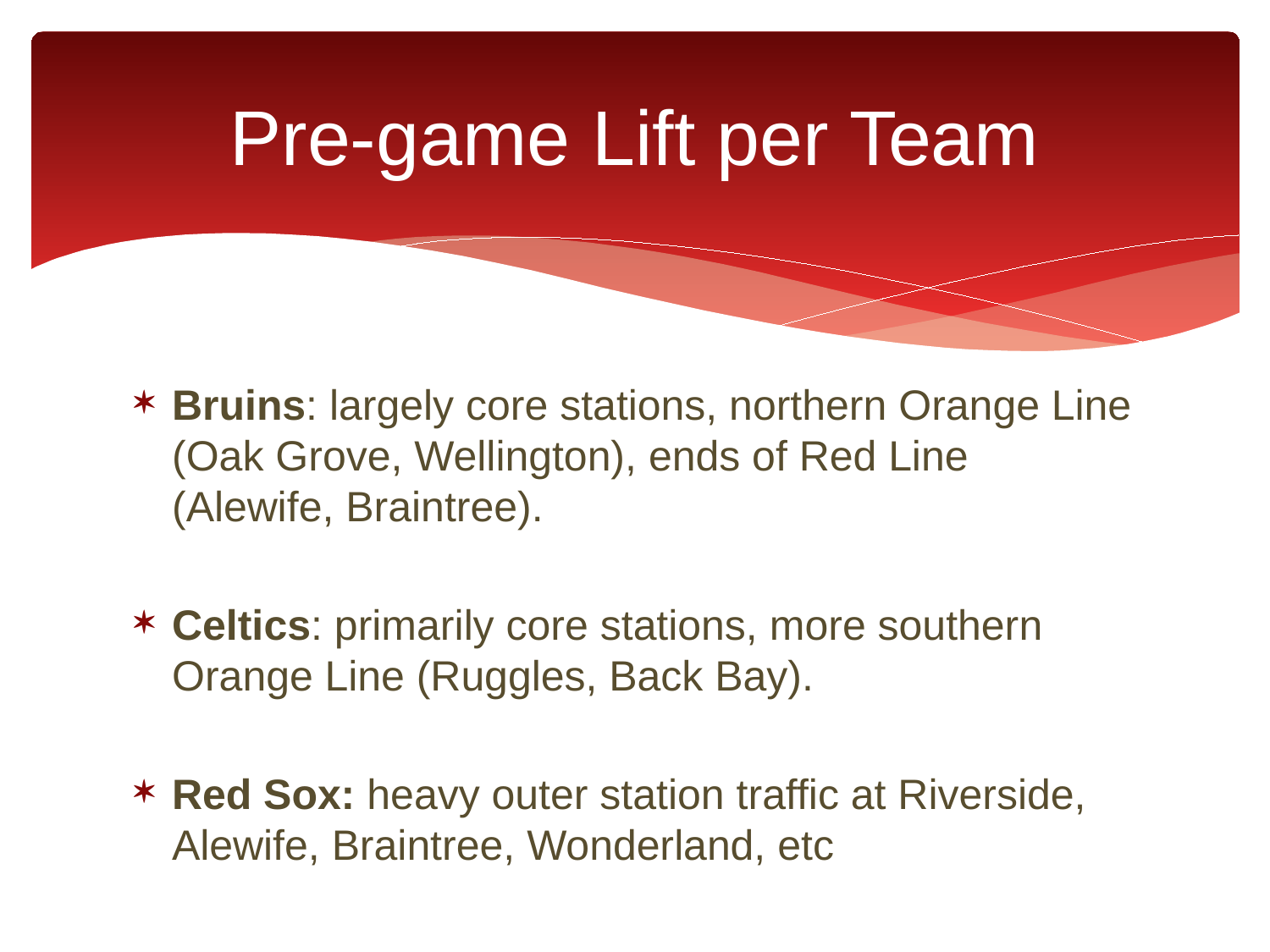

# Pre-game Lift per Team
Bruins: largely core stations, northern Orange Line (Oak Grove, Wellington), ends of Red Line (Alewife, Braintree).

Celtics: primarily core stations, more southern Orange Line (Ruggles, Back Bay).

Red Sox: heavy outer station traffic at Riverside, Alewife, Braintree, Wonderland, etc